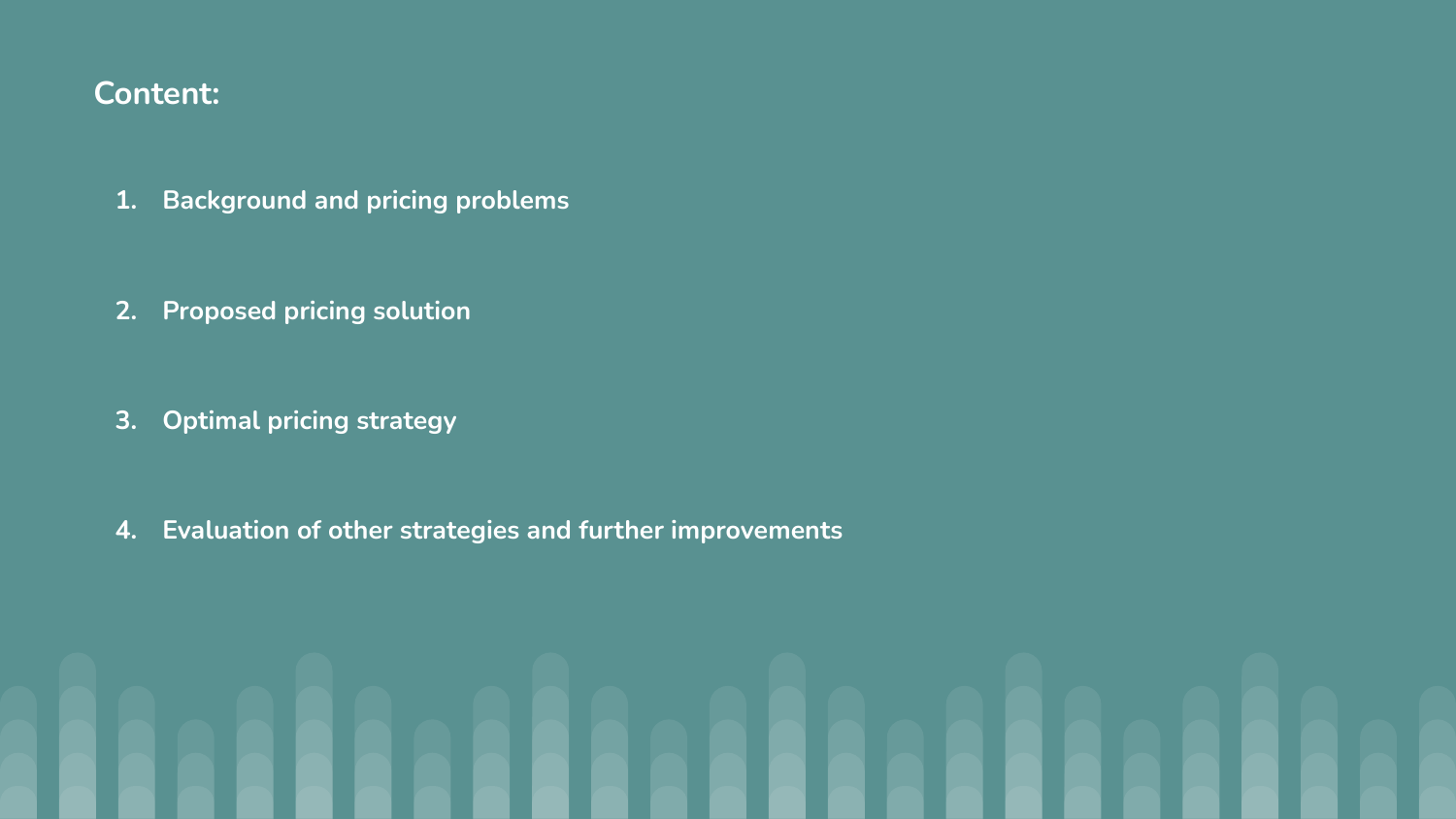

Content:

Background and pricing problems

Proposed pricing solution

Optimal pricing strategy

Evaluation of other strategies and further improvements